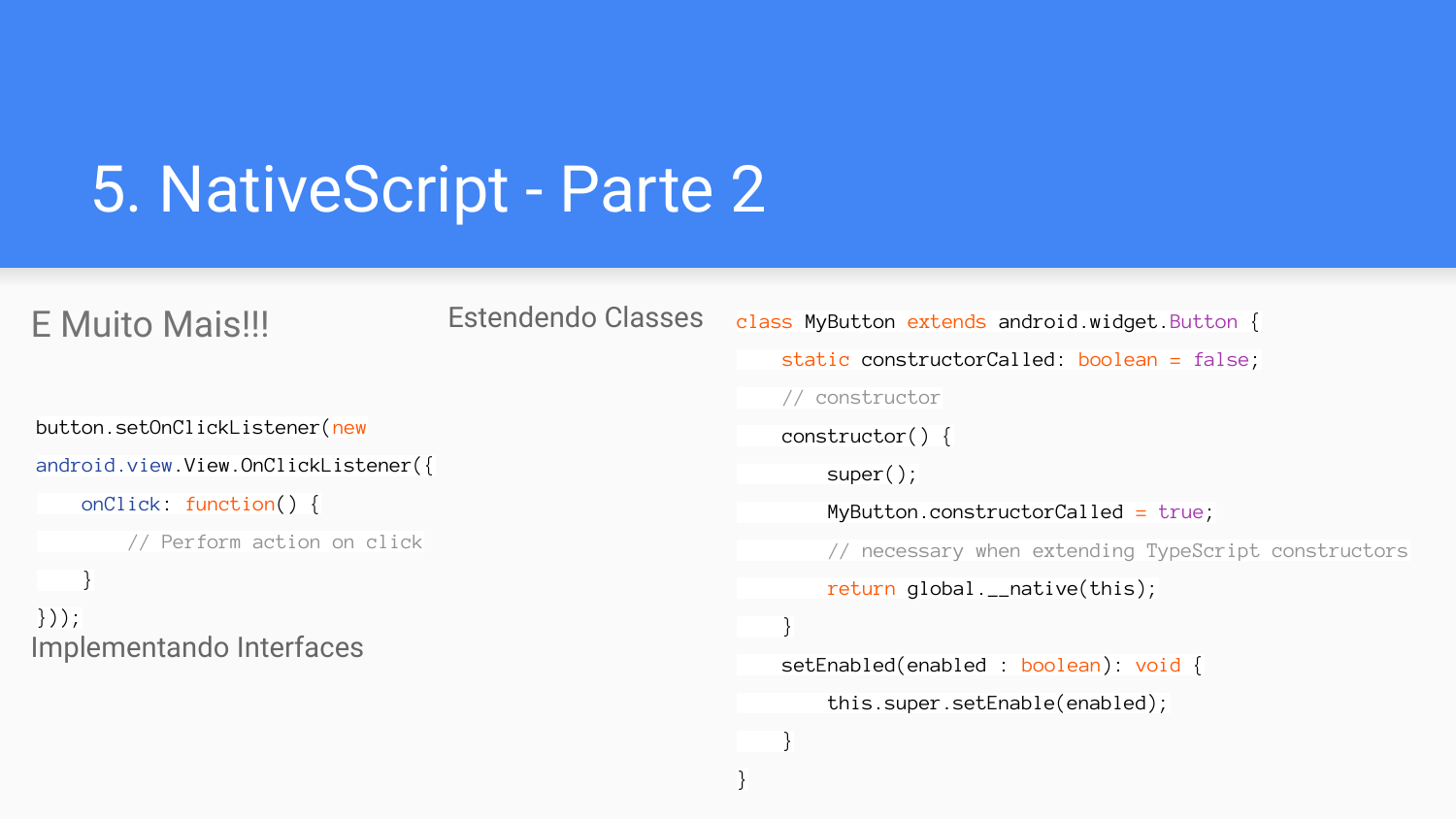

# 5. NativeScript - Parte 2
E Muito Mais!!!
class MyButton extends android.widget.Button {
    static constructorCalled: boolean = false;
    // constructor
    constructor() {
        super();
        MyButton.constructorCalled = true;
        // necessary when extending TypeScript constructors
        return global.__native(this);
    }
    setEnabled(enabled : boolean): void {
        this.super.setEnable(enabled);
    }
}

Estendendo Classes
button.setOnClickListener(new android.view.View.OnClickListener({
    onClick: function() {
        // Perform action on click
    }
}));

Implementando Interfaces